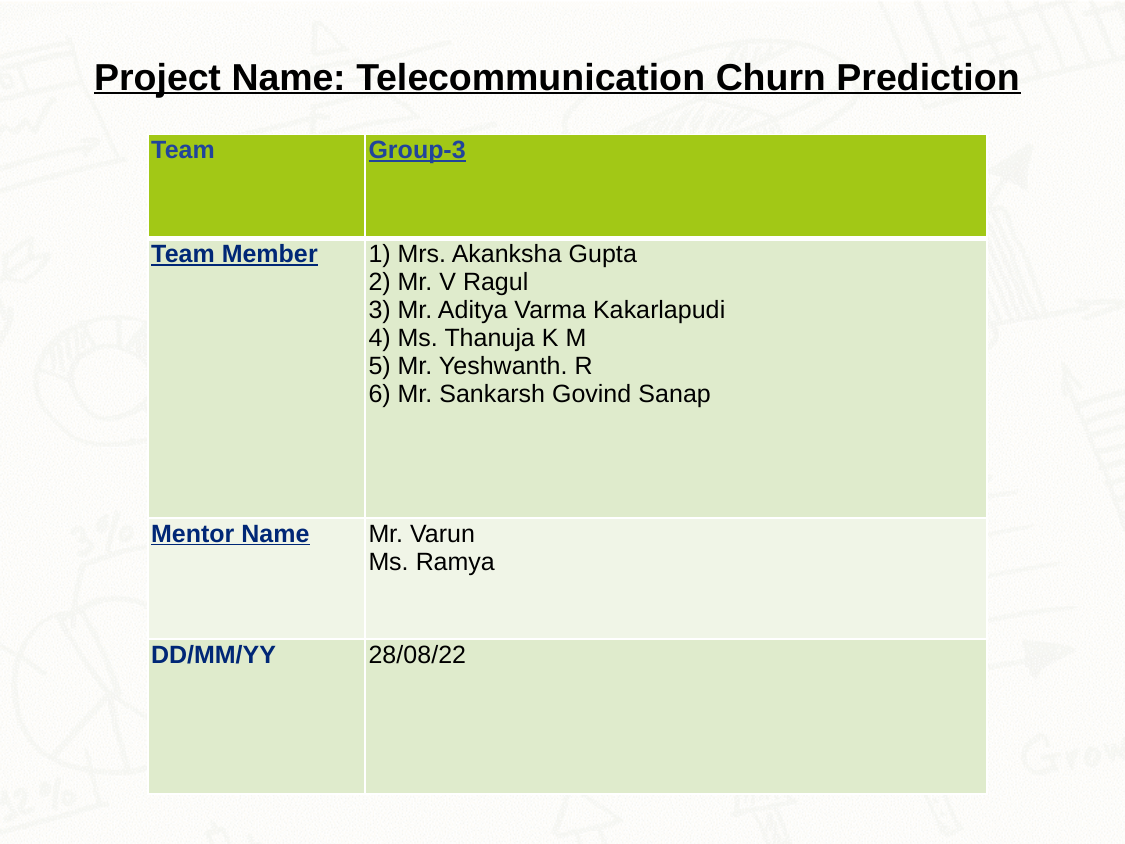

Project Name: Telecommunication Churn Prediction

| Team | Group-3 |
| --- | --- |
| Team Member | 1) Mrs. Akanksha Gupta 2) Mr. V Ragul 3) Mr. Aditya Varma Kakarlapudi 4) Ms. Thanuja K M 5) Mr. Yeshwanth. R 6) Mr. Sankarsh Govind Sanap |
| Mentor Name | Mr. Varun Ms. Ramya |
| DD/MM/YY | 28/08/22 |